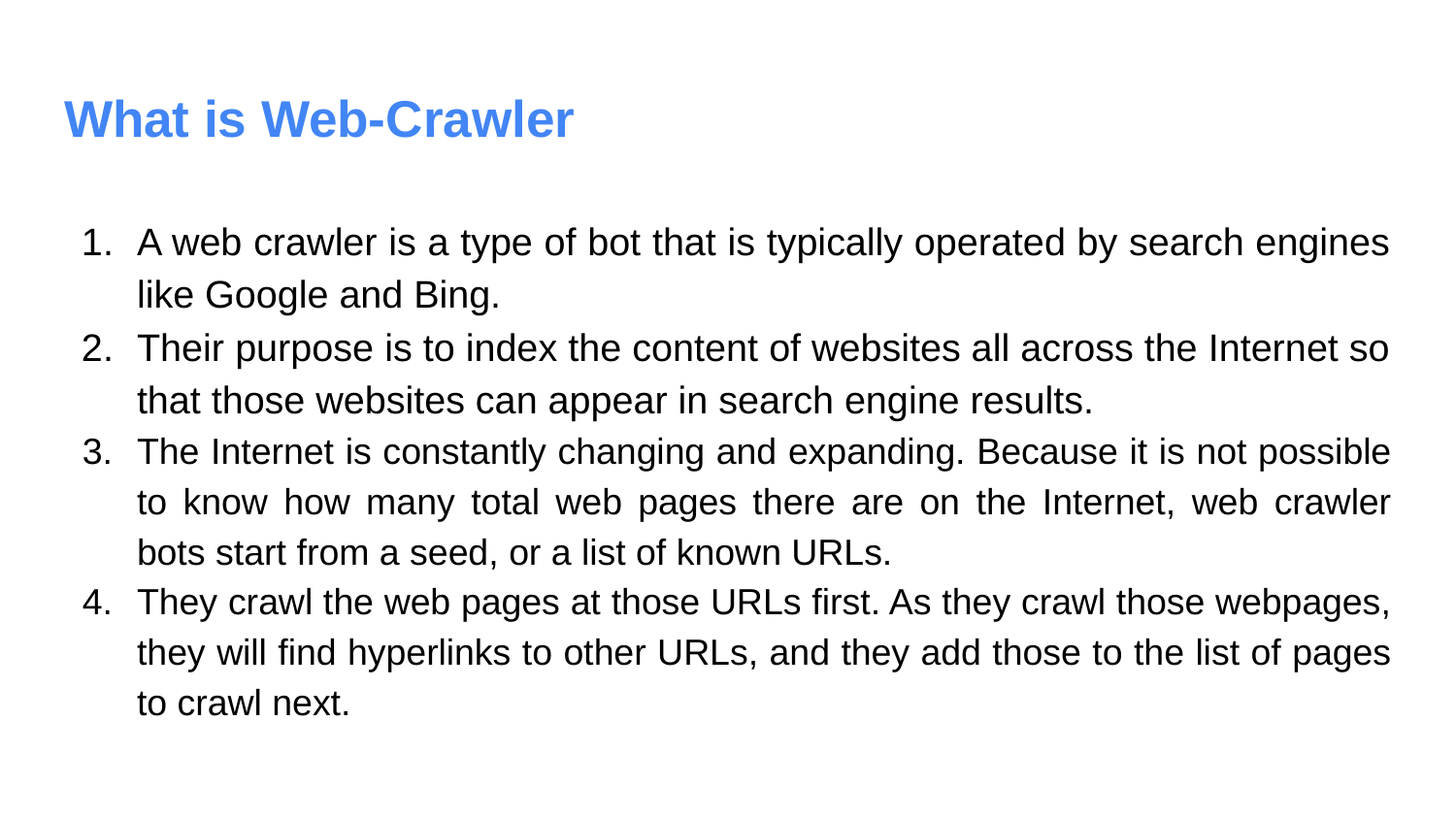

# What is Web-Crawler
A web crawler is a type of bot that is typically operated by search engines like Google and Bing.
Their purpose is to index the content of websites all across the Internet so that those websites can appear in search engine results.
The Internet is constantly changing and expanding. Because it is not possible to know how many total web pages there are on the Internet, web crawler bots start from a seed, or a list of known URLs.
They crawl the web pages at those URLs first. As they crawl those webpages, they will find hyperlinks to other URLs, and they add those to the list of pages to crawl next.